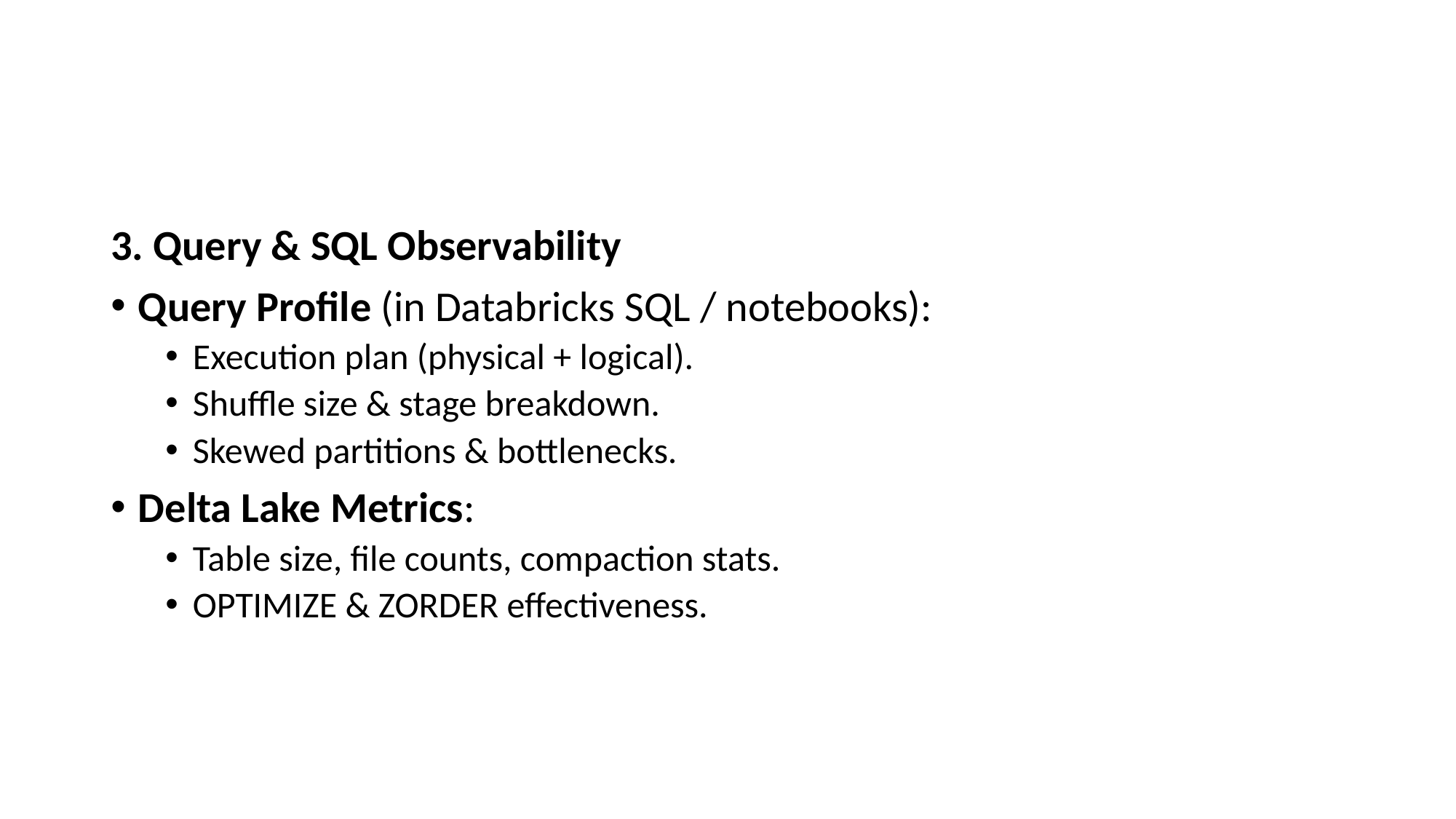

3. Query & SQL Observability
Query Profile (in Databricks SQL / notebooks):
Execution plan (physical + logical).
Shuffle size & stage breakdown.
Skewed partitions & bottlenecks.
Delta Lake Metrics:
Table size, file counts, compaction stats.
OPTIMIZE & ZORDER effectiveness.